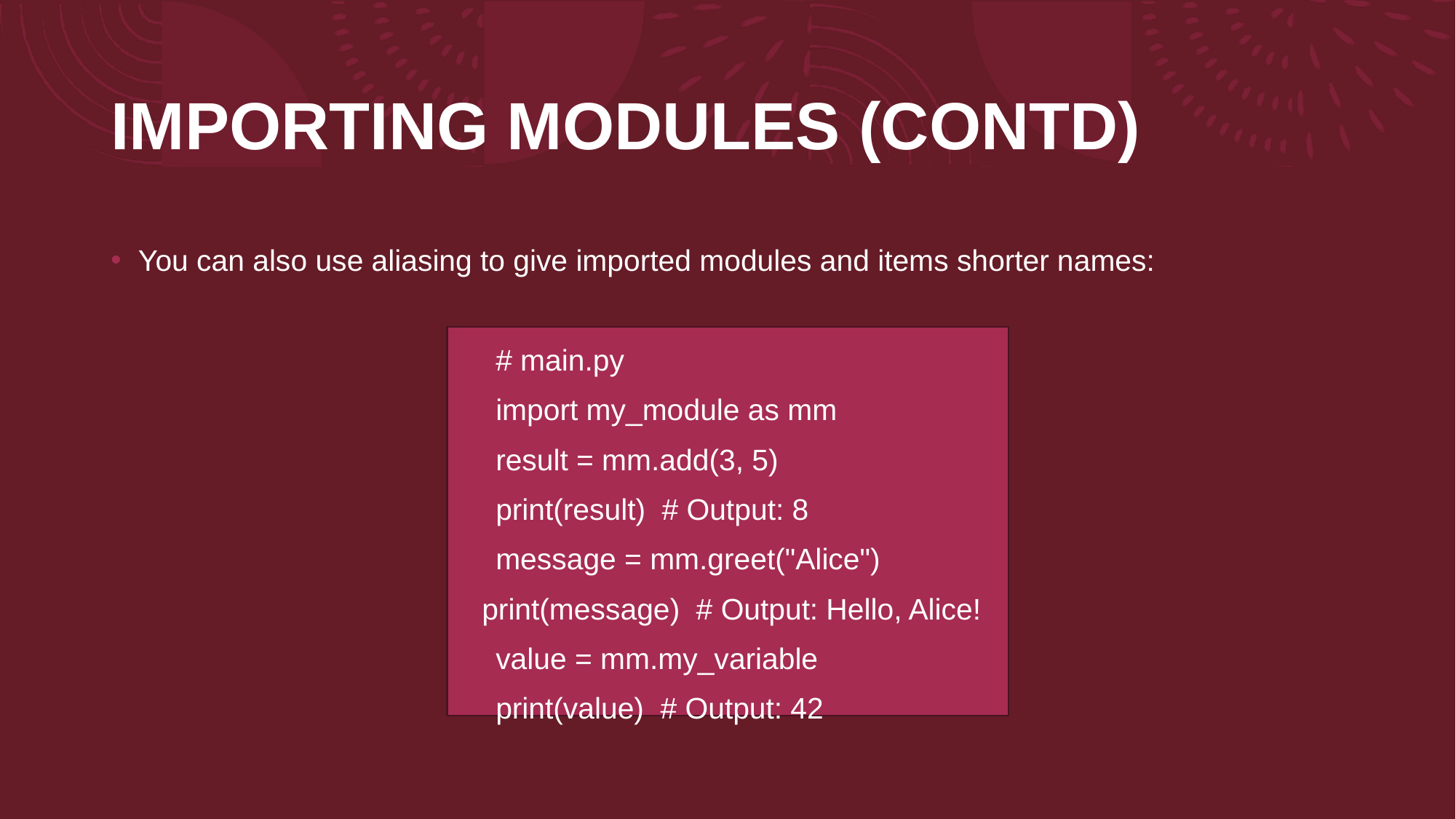

# IMPORTING MODULES (CONTD)
You can also use aliasing to give imported modules and items shorter names:

                                               # main.py
                                               import my_module as mm
                                               result = mm.add(3, 5)
                                               print(result)  # Output: 8
                                               message = mm.greet("Alice")
 print(message)  # Output: Hello, Alice!
                                               value = mm.my_variable
                                               print(value)  # Output: 42